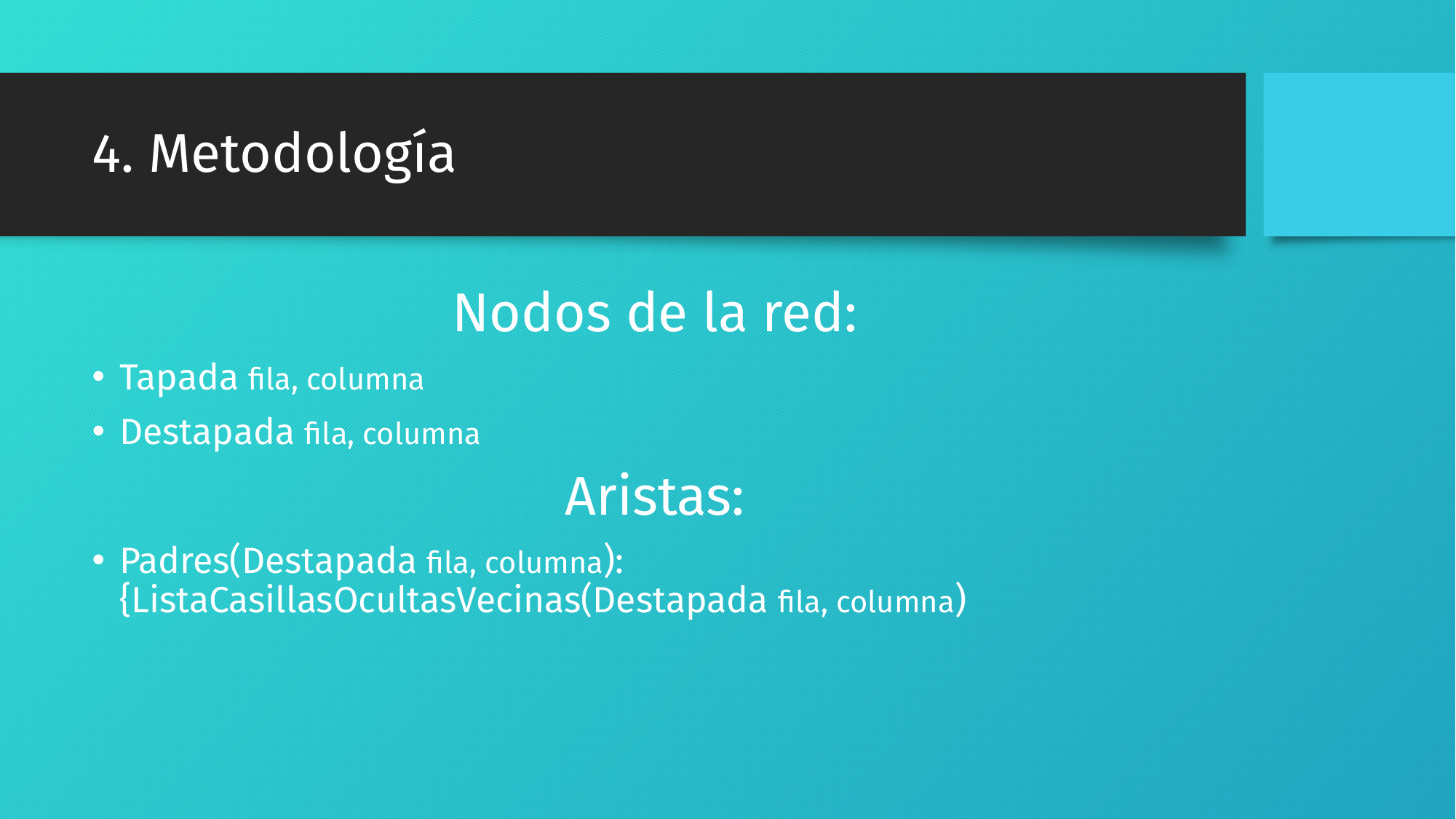

# 4. Metodología
Nodos de la red:
Tapada fila, columna
Destapada fila, columna
Aristas:
Padres(Destapada fila, columna): {ListaCasillasOcultasVecinas(Destapada fila, columna)